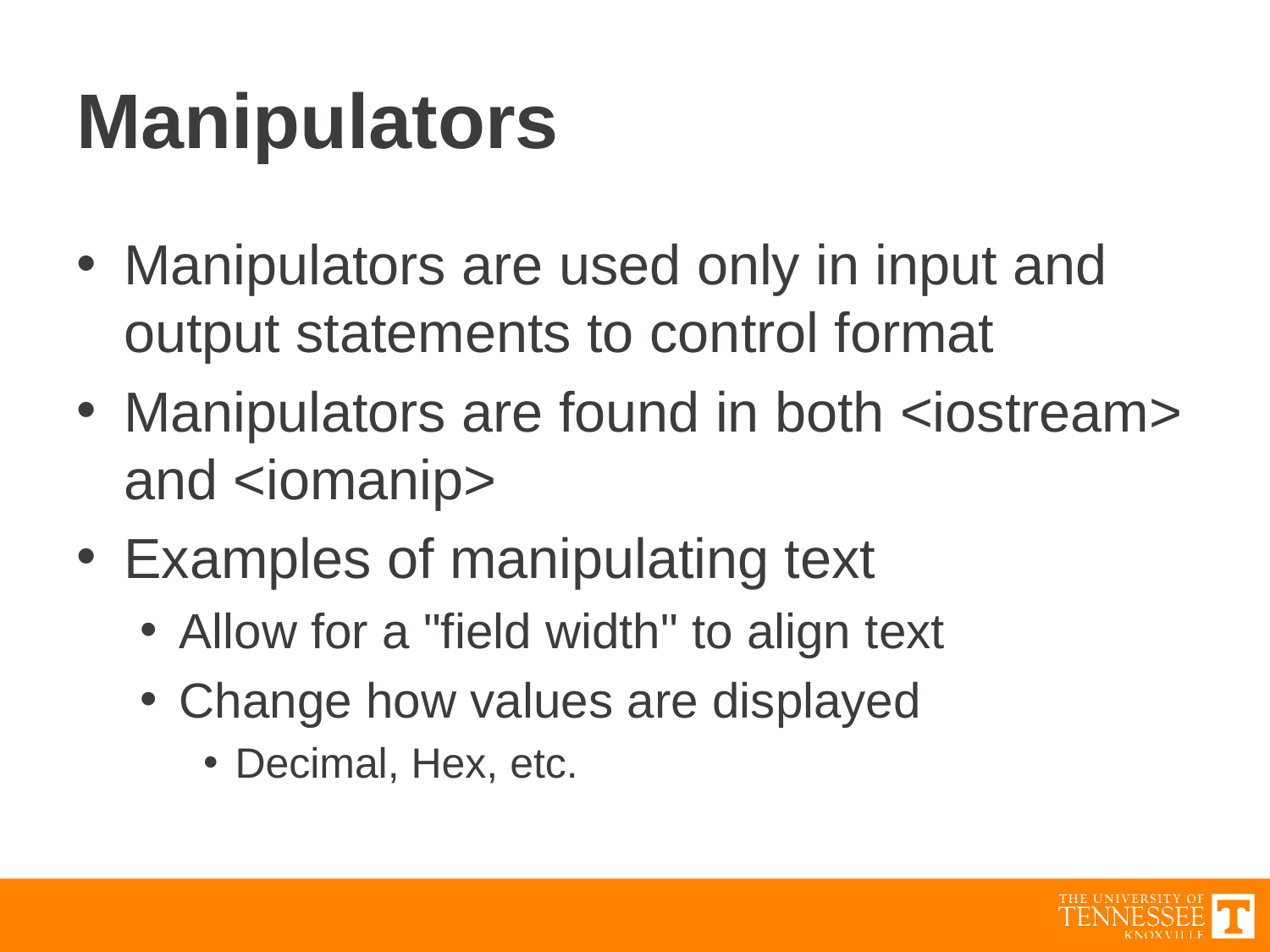

# Manipulators
Manipulators are used only in input and output statements to control format
Manipulators are found in both <iostream> and <iomanip>
Examples of manipulating text
Allow for a "field width" to align text
Change how values are displayed
Decimal, Hex, etc.